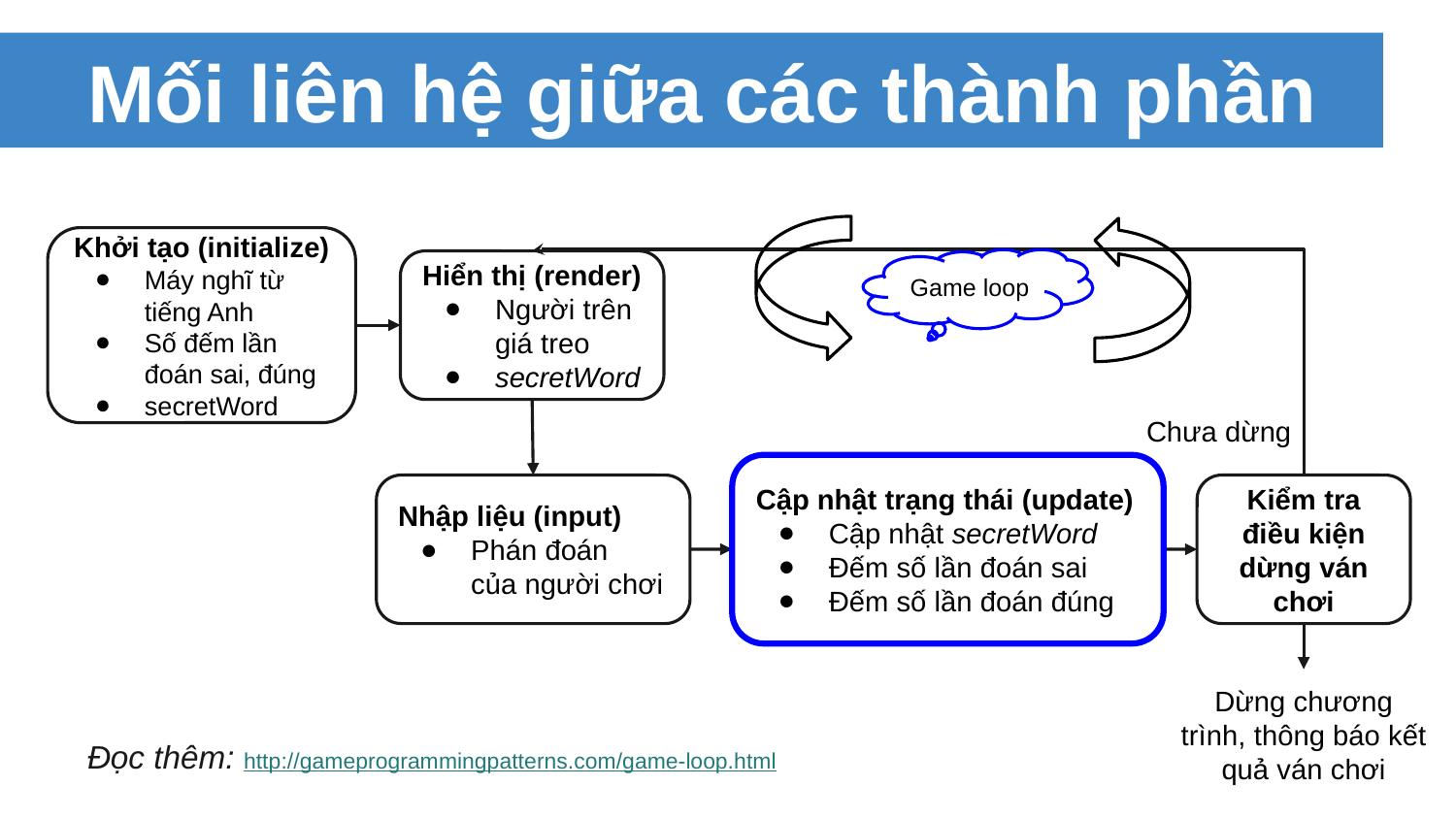

# Mối liên hệ giữa các thành phần

Đọc thêm: http://gameprogrammingpatterns.com/game-loop.html
Khởi tạo (initialize)
Máy nghĩ từ tiếng Anh
Số đếm lần đoán sai, đúng
secretWord

Game loop
Hiển thị (render)
Người trên  giá treo
secretWord
Chưa dừng
Cập nhật trạng thái (update)
Cập nhật secretWord
Đếm số lần đoán sai
Đếm số lần đoán đúng
Nhập liệu (input)
Phán đoán
của người chơi
Kiểm tra điều kiện dừng ván chơi
Dừng chương trình, thông báo kết quả ván chơi